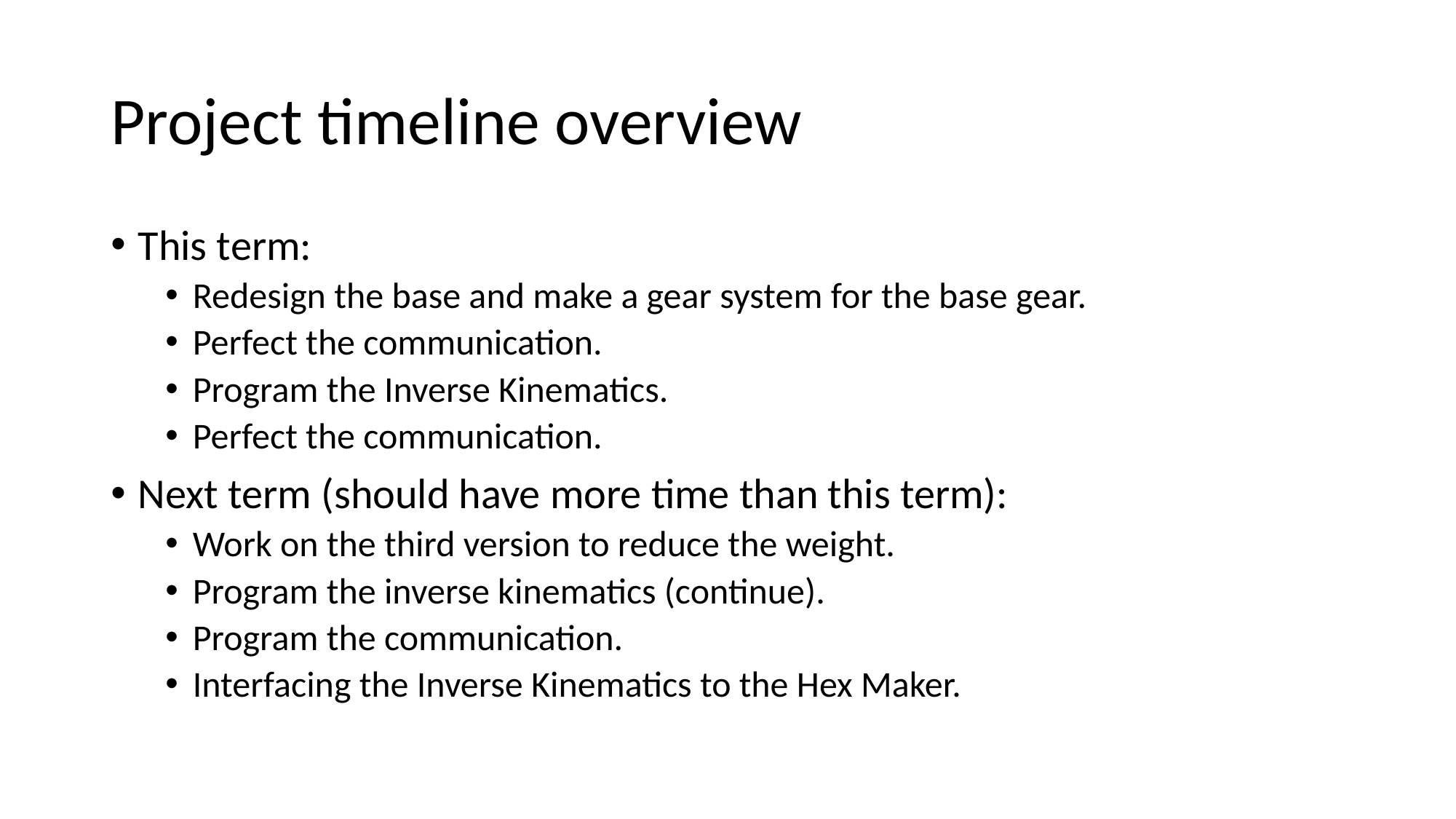

# Project timeline overview
This term:
Redesign the base and make a gear system for the base gear.
Perfect the communication.
Program the Inverse Kinematics.
Perfect the communication.
Next term (should have more time than this term):
Work on the third version to reduce the weight.
Program the inverse kinematics (continue).
Program the communication.
Interfacing the Inverse Kinematics to the Hex Maker.